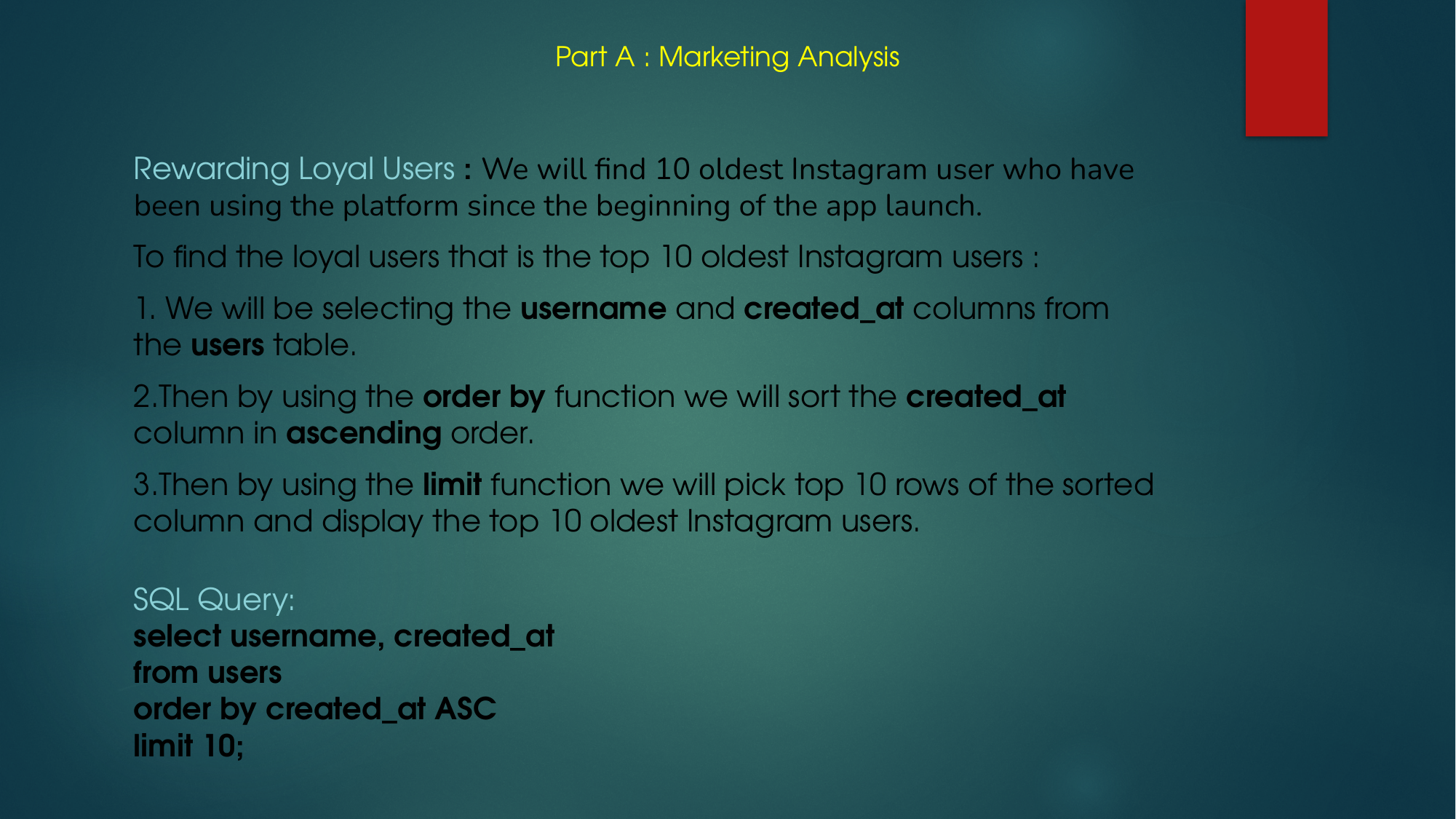

Part A : Marketing Analysis

Rewarding Loyal Users : We will find 10 oldest Instagram user who have been using the platform since the beginning of the app launch.
To find the loyal users that is the top 10 oldest Instagram users :
1. We will be selecting the username and created_at columns from the users table.
2.Then by using the order by function we will sort the created_at column in ascending order.
3.Then by using the limit function we will pick top 10 rows of the sorted column and display the top 10 oldest Instagram users.

# SQL Query: select username, created_at from users order by created_at ASC limit 10;